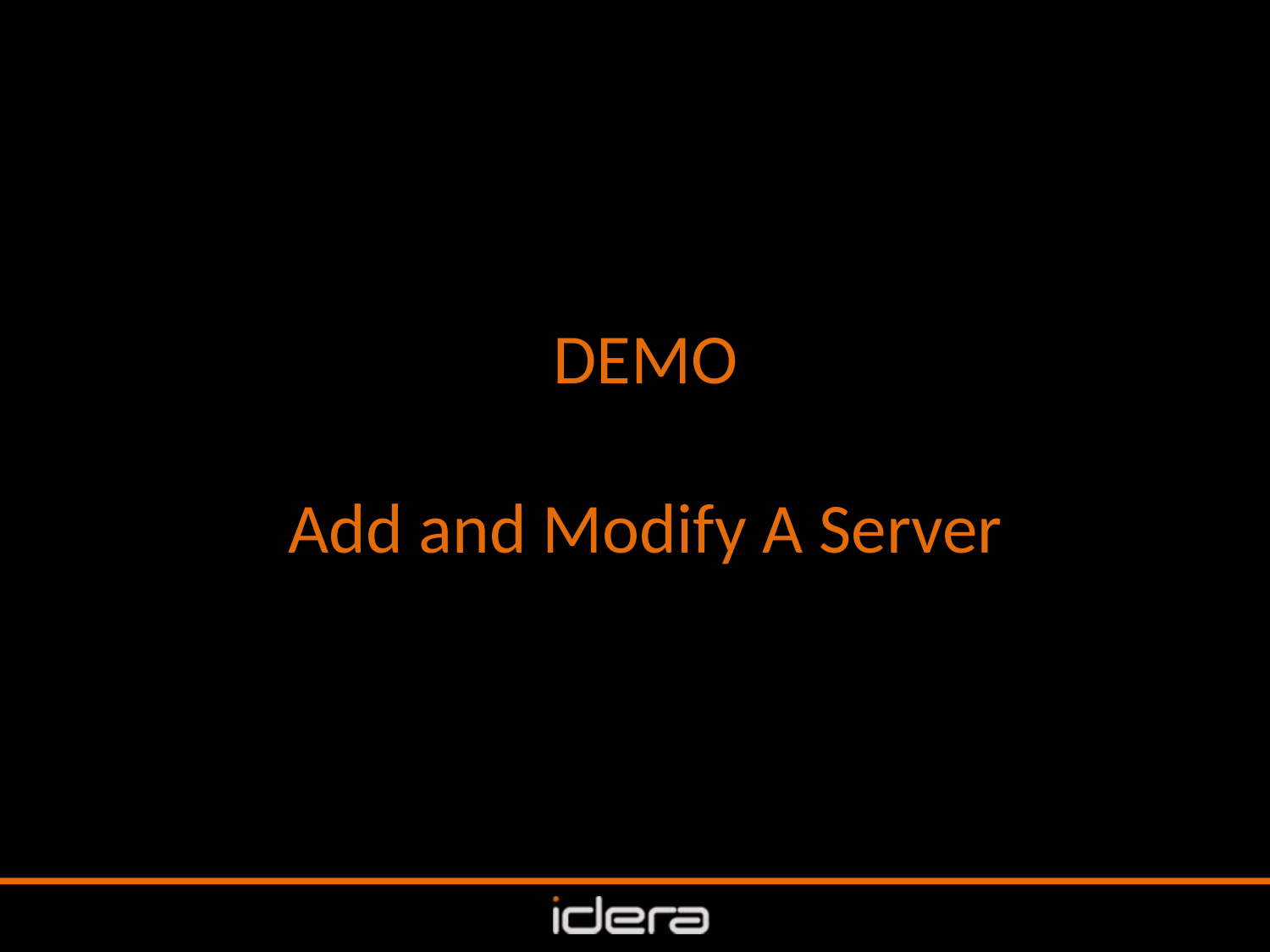

# DEMO Add and Modify A Server